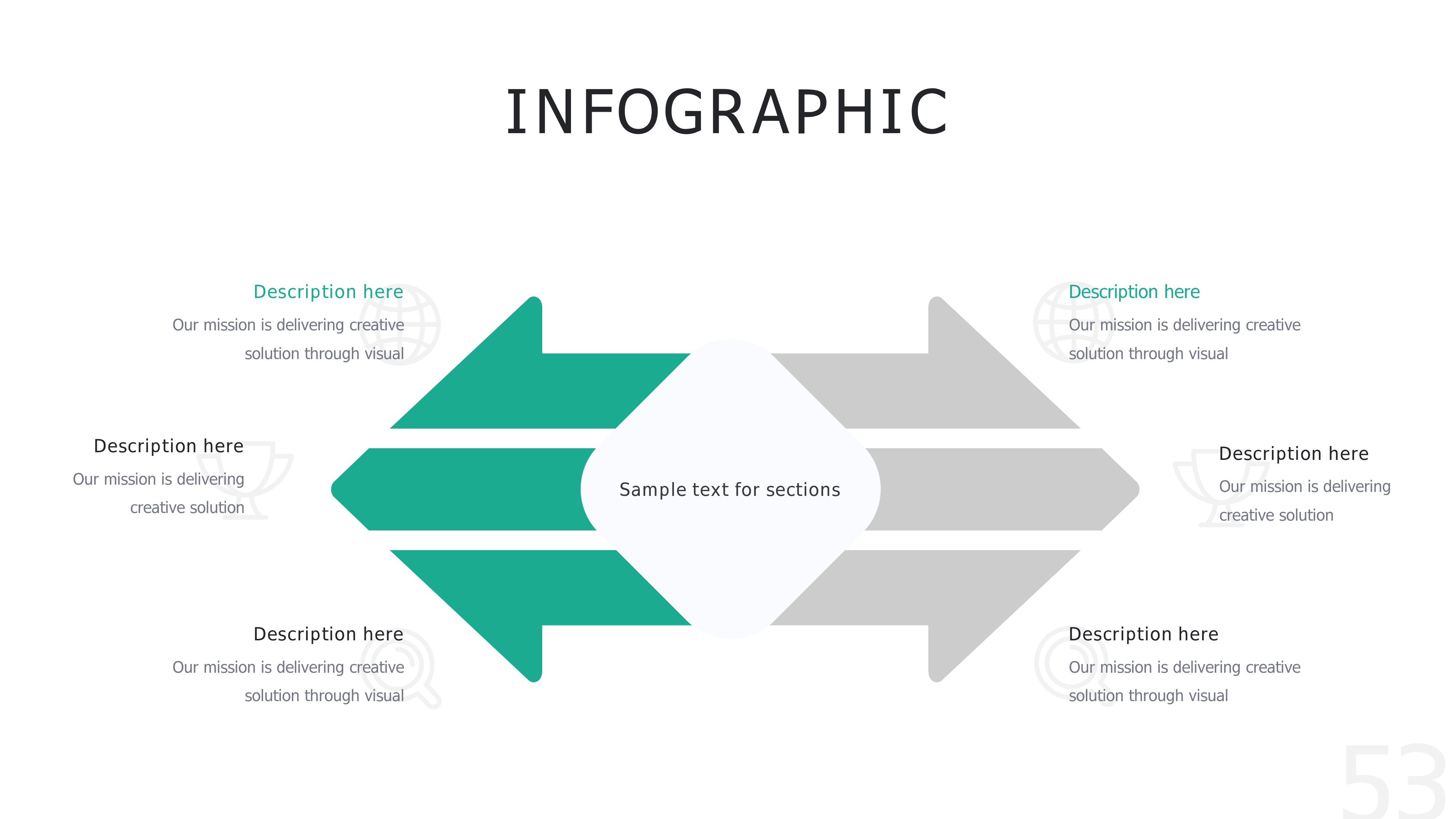

# INFOGRAPHIC
Description here
Our mission is delivering creative solution through visual

Description here
Our mission is delivering creative solution through visual

Sample text for sections
Description here
Our mission is delivering creative solution

Description here
Our mission is delivering creative solution

Description here
Our mission is delivering creative solution through visual

Description here
Our mission is delivering creative solution through visual

53